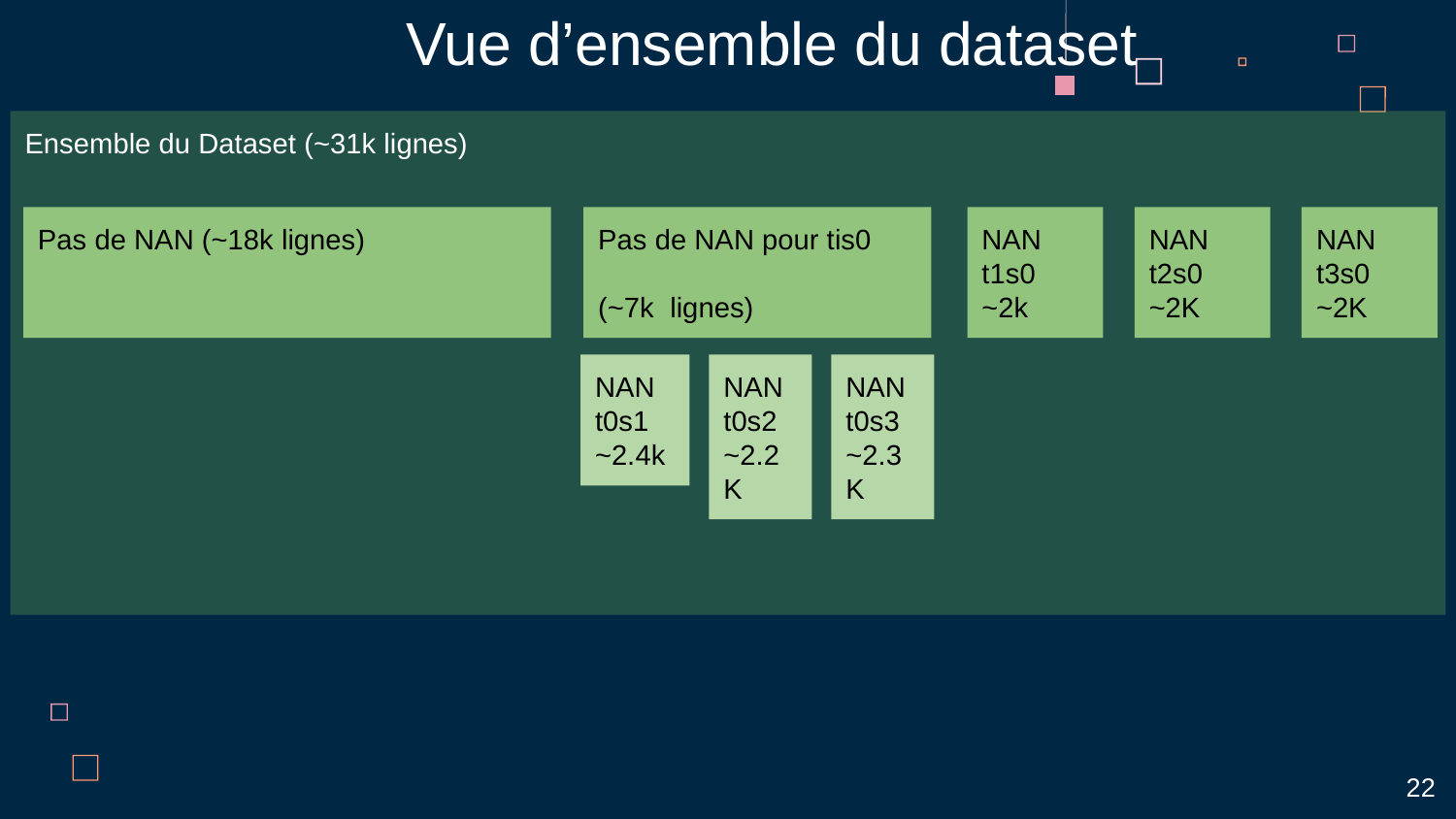

Vue d’ensemble du dataset
Ensemble du Dataset (~31k lignes)

Pas de NAN (~18k lignes)

Pas de NAN pour tis0

(~7k  lignes)
NAN
t1s0
~2k
NAN
t2s0
~2K
NAN
t3s0
~2K
NAN
t0s1
~2.4k
NAN
t0s2
~2.2K
NAN
t0s3
~2.3K
22